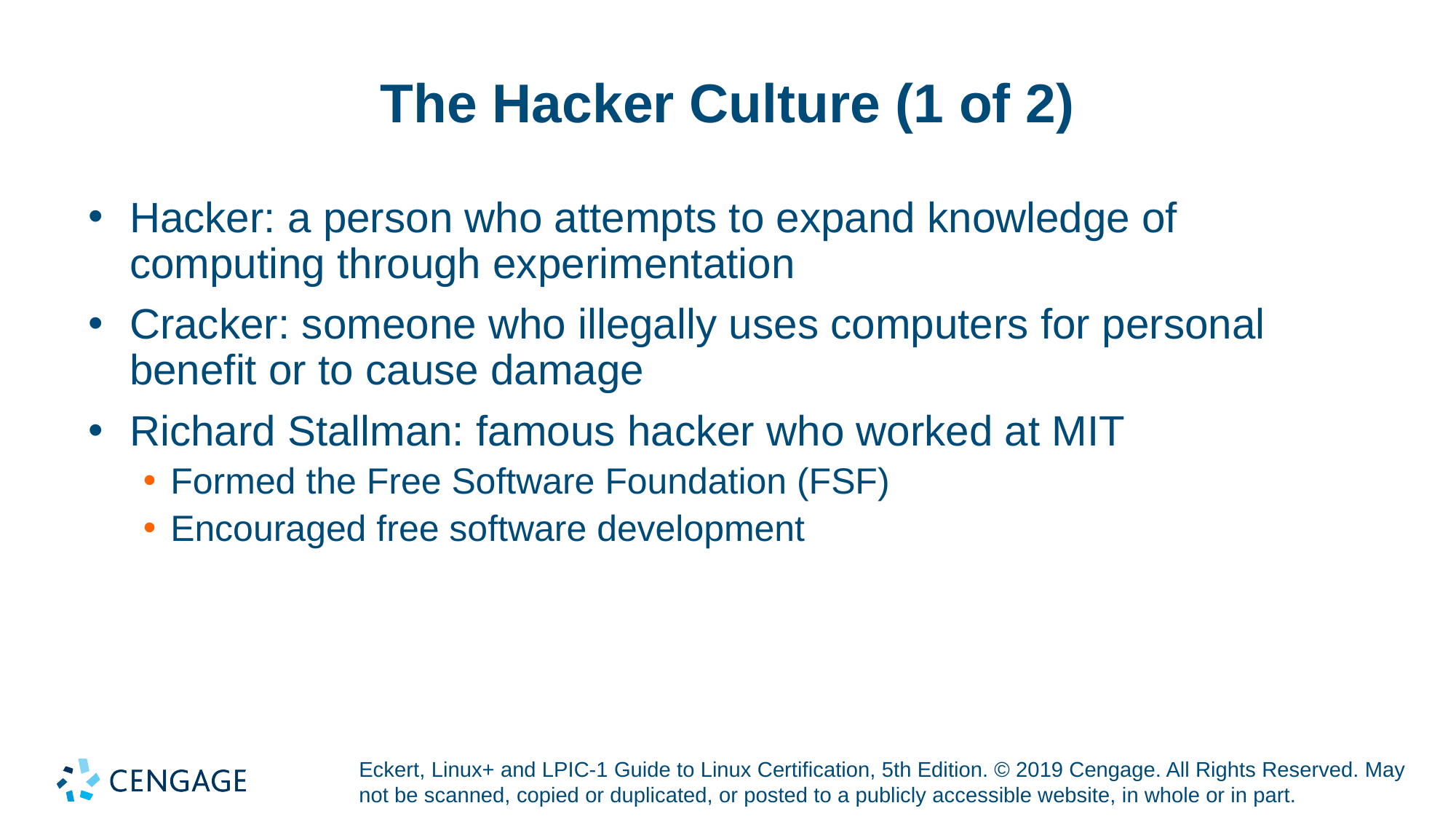

# The Hacker Culture (1 of 2)
Hacker: a person who attempts to expand knowledge of computing through experimentation
Cracker: someone who illegally uses computers for personal benefit or to cause damage
Richard Stallman: famous hacker who worked at MIT
Formed the Free Software Foundation (FSF)
Encouraged free software development